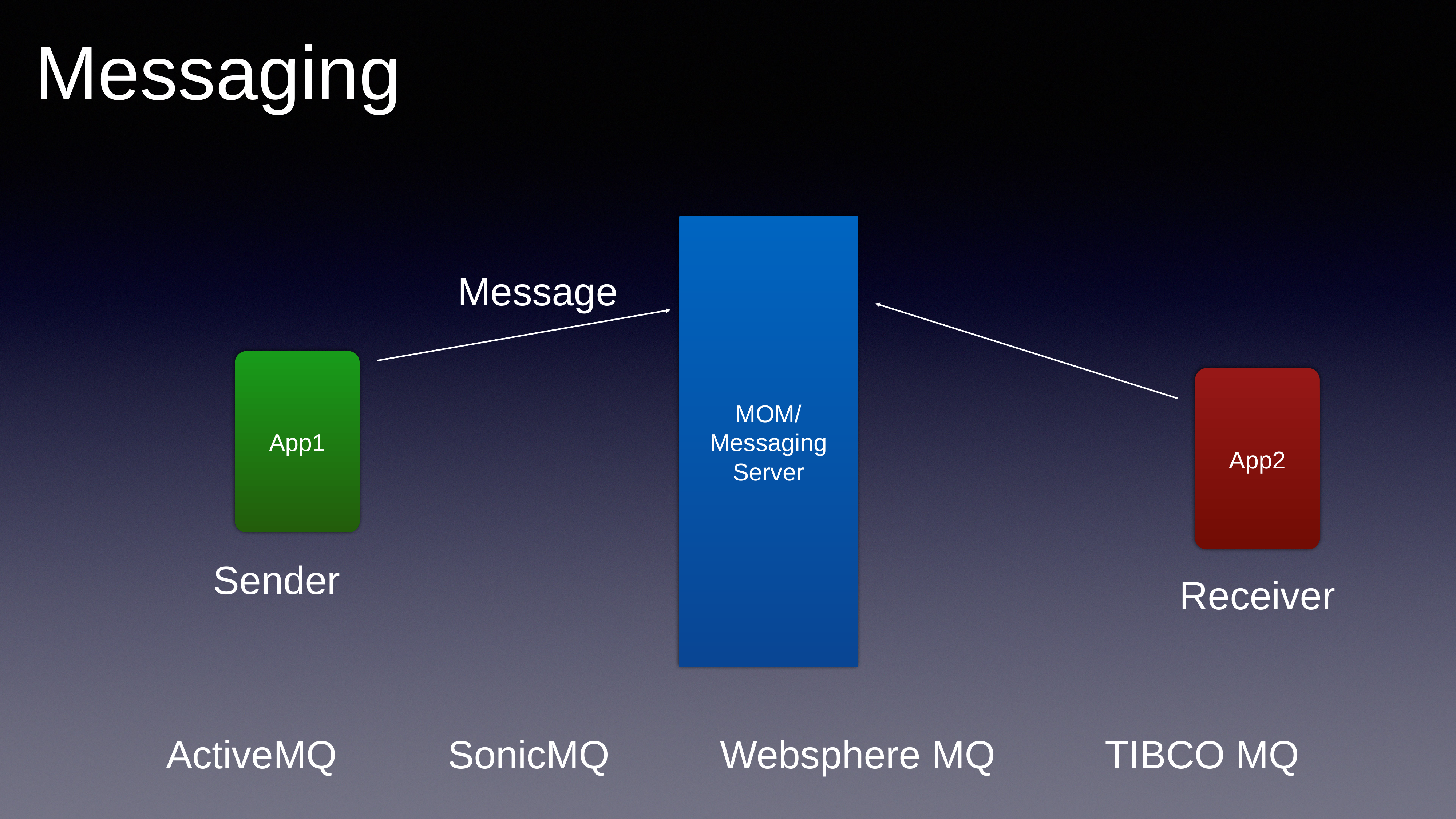

Messaging
MOM/
Messaging Server
Message

App1
App2
Sender
Receiver
ActiveMQ
SonicMQ
Websphere MQ
TIBCO MQ